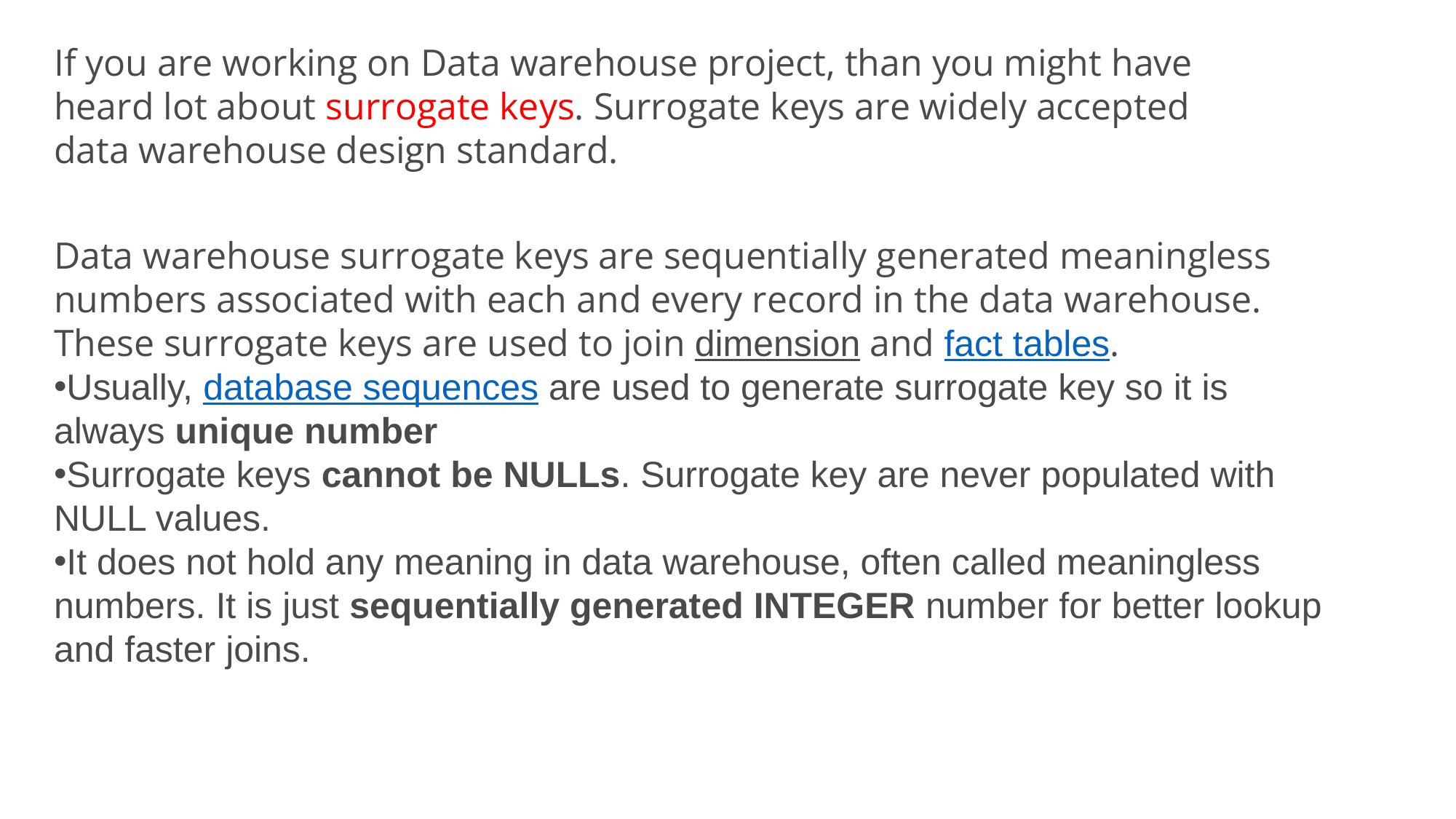

If you are working on Data warehouse project, than you might have heard lot about surrogate keys. Surrogate keys are widely accepted data warehouse design standard.
Data warehouse surrogate keys are sequentially generated meaningless numbers associated with each and every record in the data warehouse. These surrogate keys are used to join dimension and fact tables.
Usually, database sequences are used to generate surrogate key so it is always unique number
Surrogate keys cannot be NULLs. Surrogate key are never populated with NULL values.
It does not hold any meaning in data warehouse, often called meaningless numbers. It is just sequentially generated INTEGER number for better lookup and faster joins.